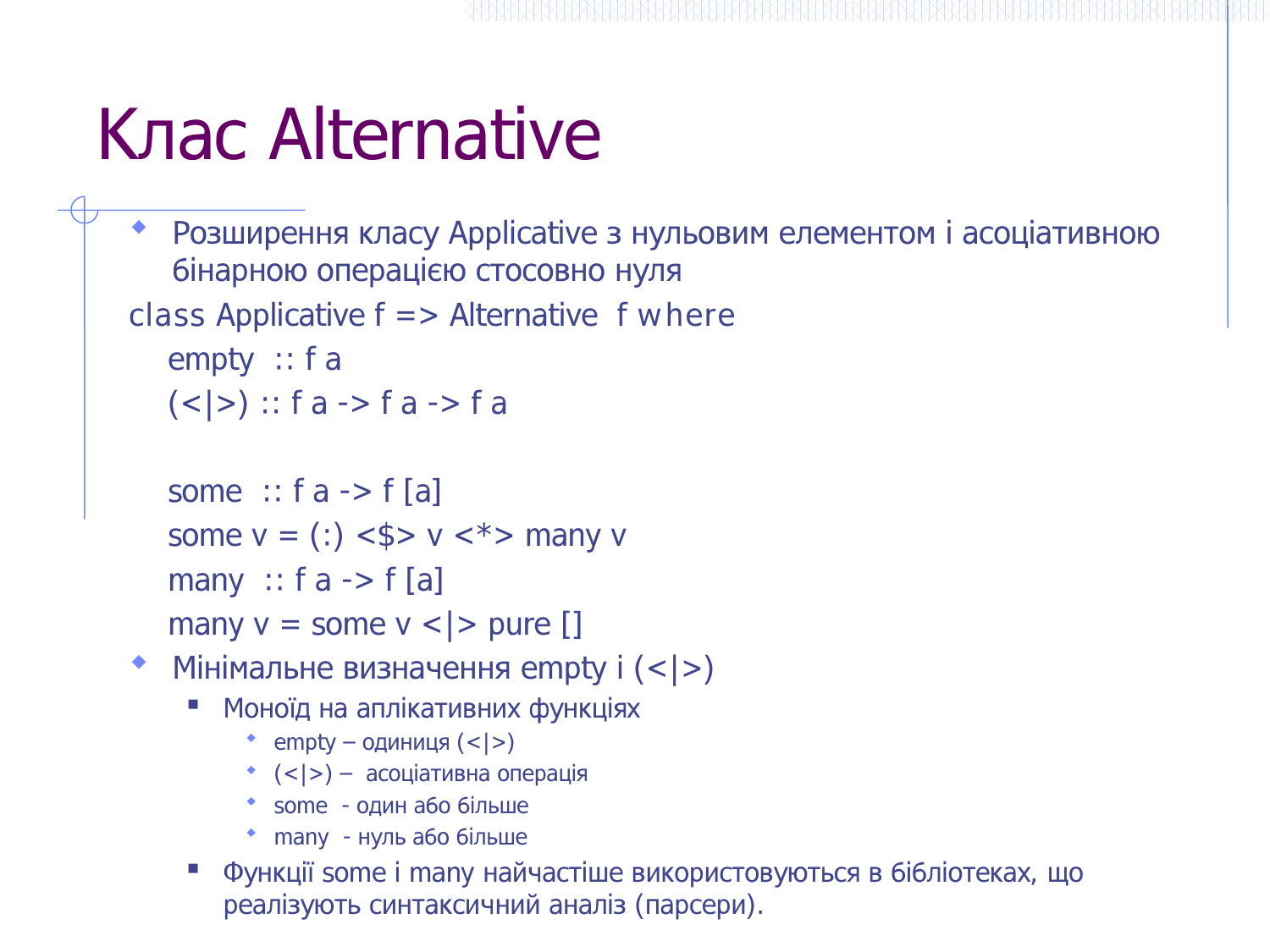

# Клас Alternative
Розширення класу Applicative з нульовим елементом і асоціативною бінарною операцією стосовно нуля
class Applicative f => Alternative  f where
    empty  :: f a
    (<|>) :: f a -> f a -> f a

    some  :: f a -> f [a]
    some v = (:) <$> v <*> many v
    many  :: f a -> f [a]
    many v = some v <|> pure []
Мінімальне визначення empty і (<|>)
Моноїд на аплікативних функціях
empty – одиниця (<|>)
(<|>) –  асоціативна операція
some  - один або більше
many  - нуль або більше
Функції some і many найчастіше використовуються в бібліотеках, що реалізують синтаксичний аналіз (парсери).